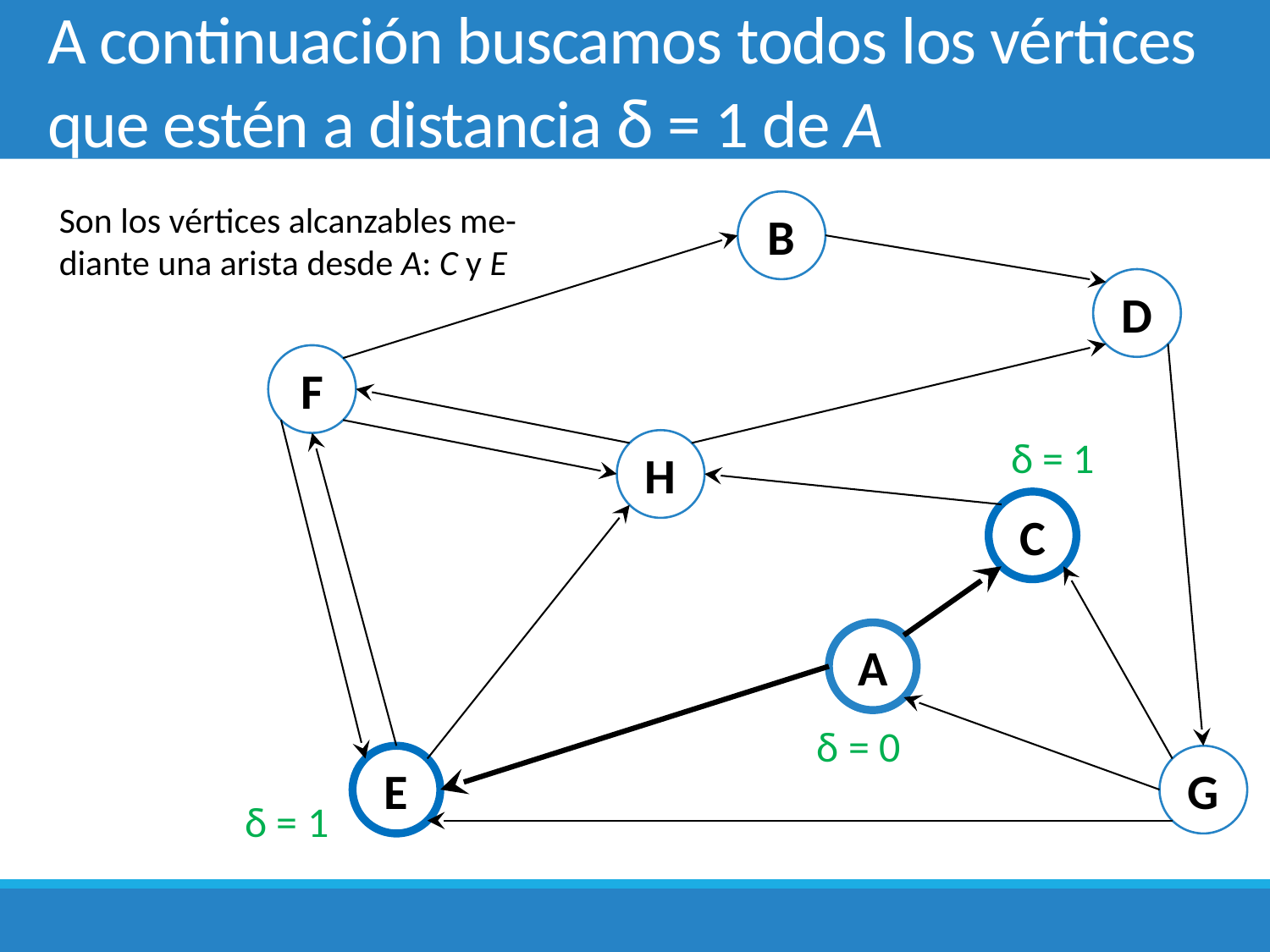

# A continuación buscamos todos los vértices que estén a distancia δ = 1 de A
Son los vértices alcanzables me-
diante una arista desde A: C y E
B
D
F
δ = 1
H
C
A
δ = 0
E
G
δ = 1